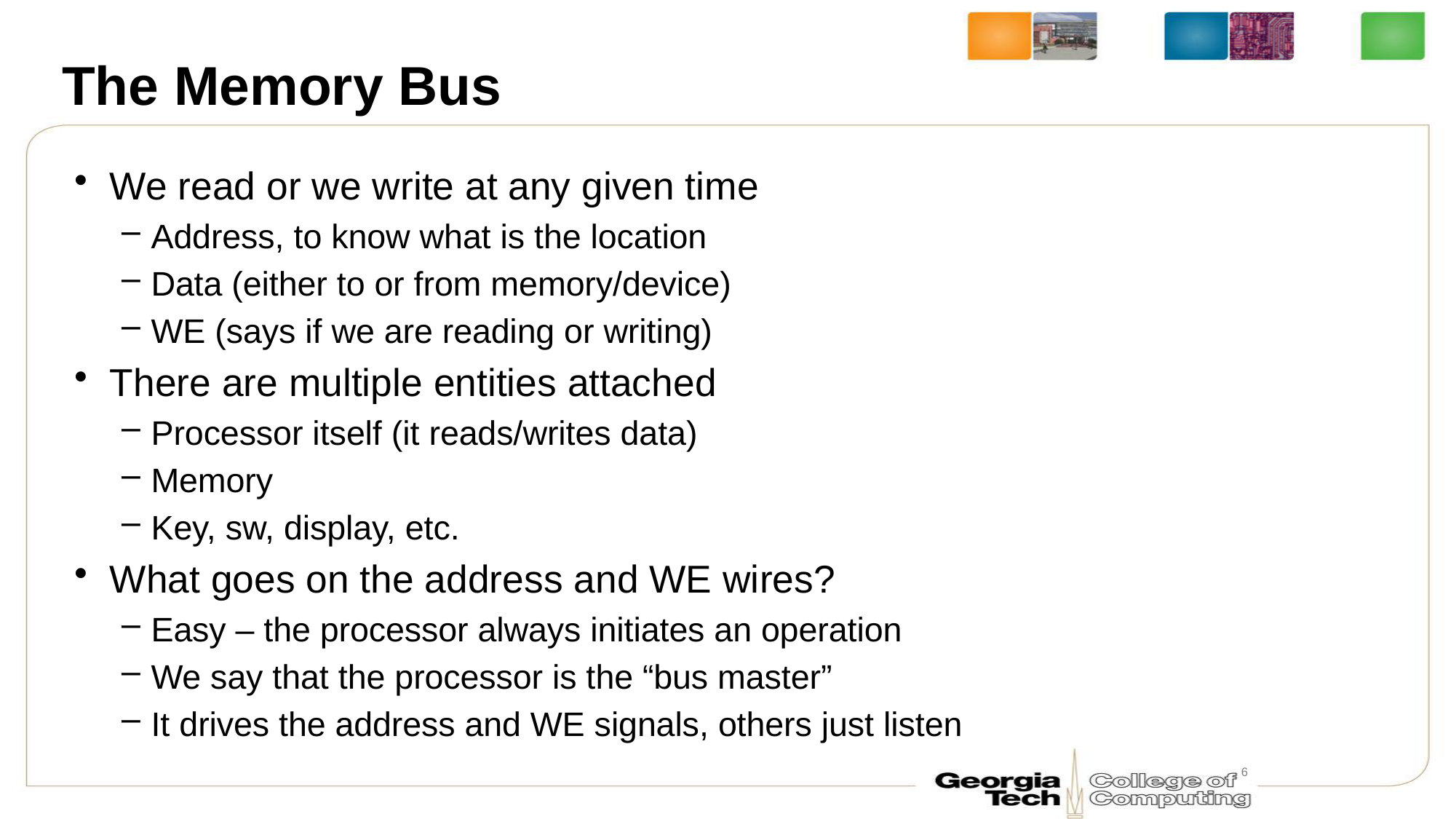

# The Memory Bus
We read or we write at any given time
Address, to know what is the location
Data (either to or from memory/device)
WE (says if we are reading or writing)
There are multiple entities attached
Processor itself (it reads/writes data)
Memory
Key, sw, display, etc.
What goes on the address and WE wires?
Easy – the processor always initiates an operation
We say that the processor is the “bus master”
It drives the address and WE signals, others just listen
6